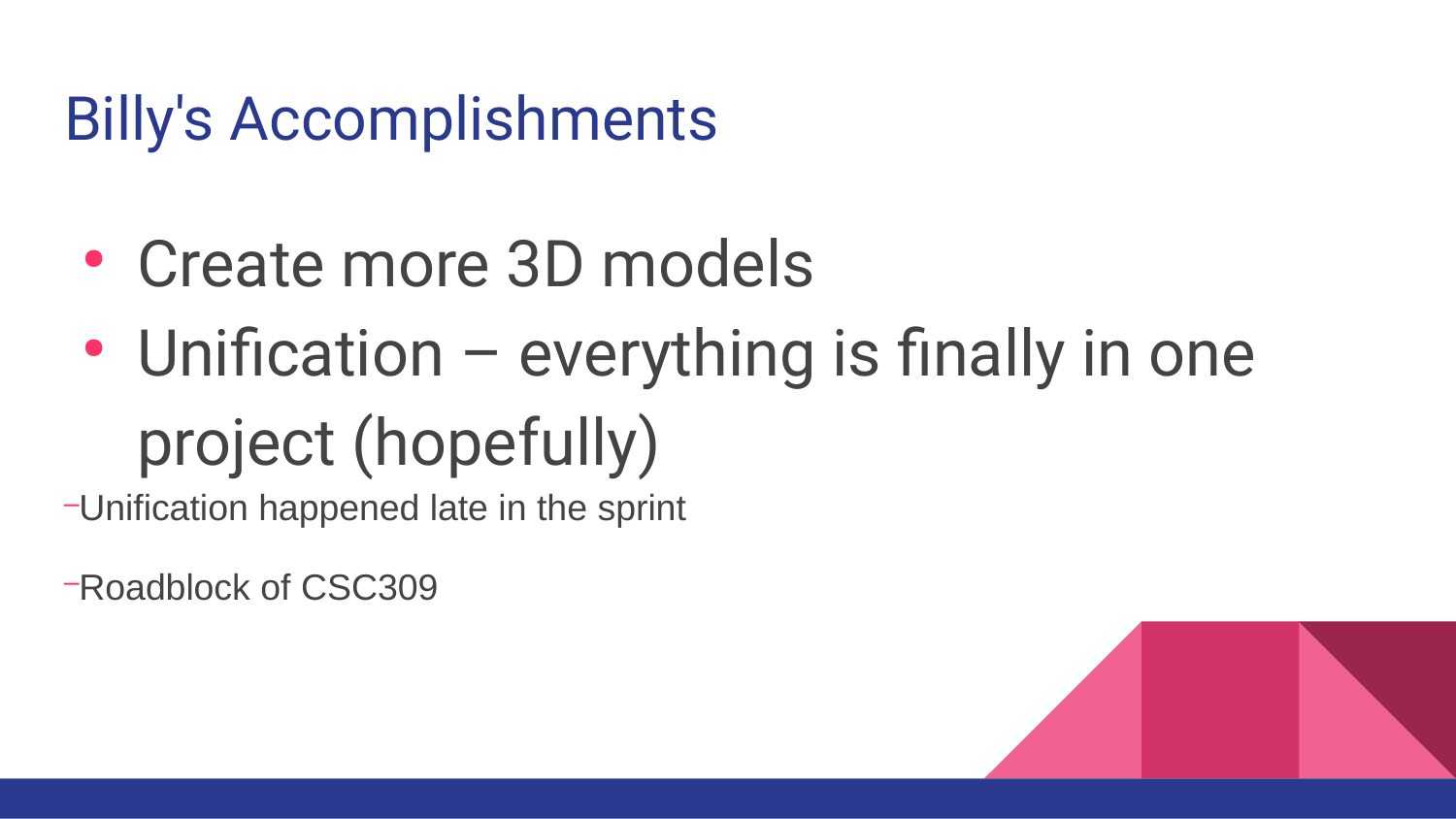

# Billy's Accomplishments
Create more 3D models
Unification – everything is finally in one project (hopefully)
Unification happened late in the sprint
Roadblock of CSC309